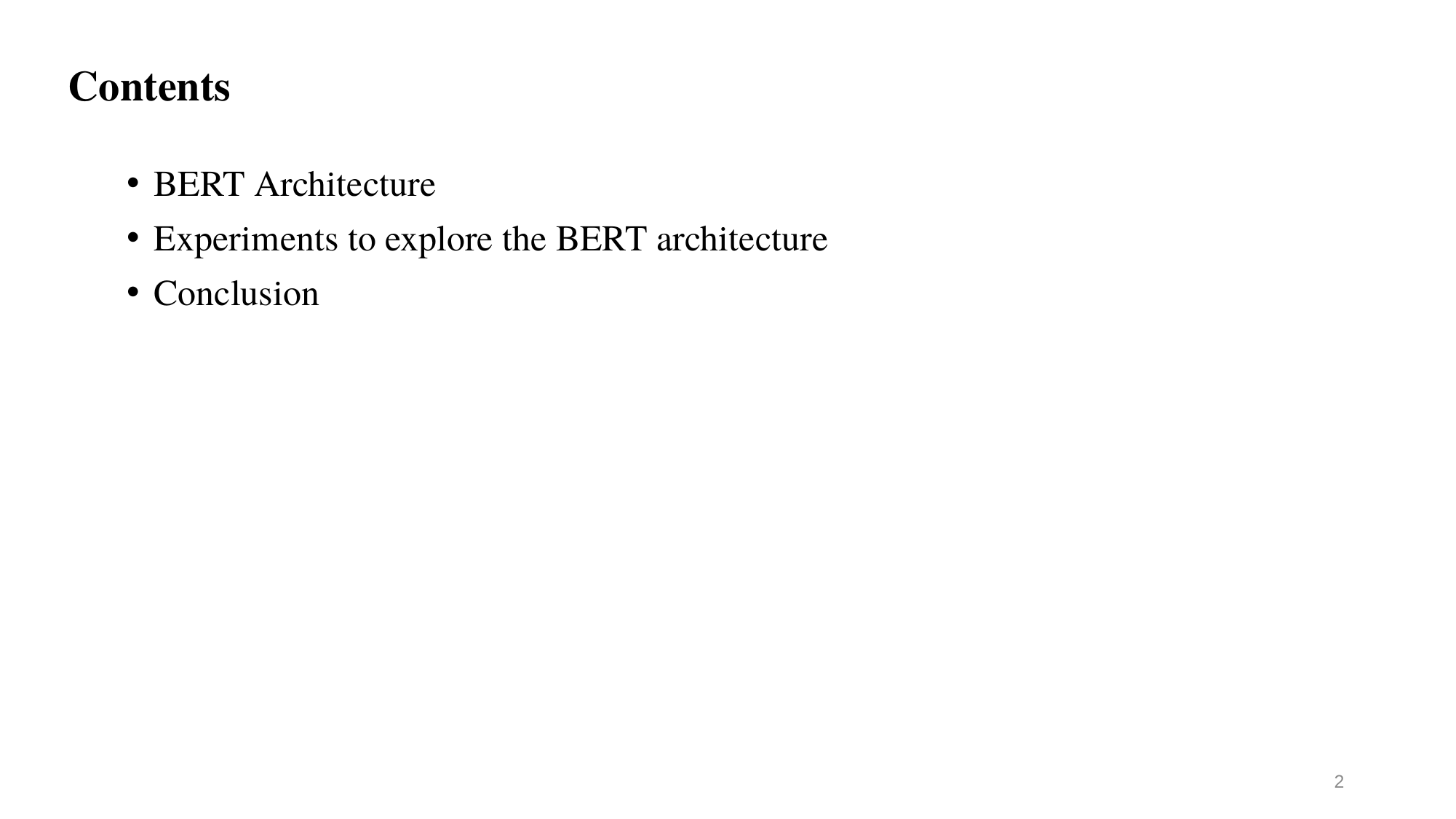

# Contents
BERT Architecture
Experiments to explore the BERT architecture
Conclusion

2